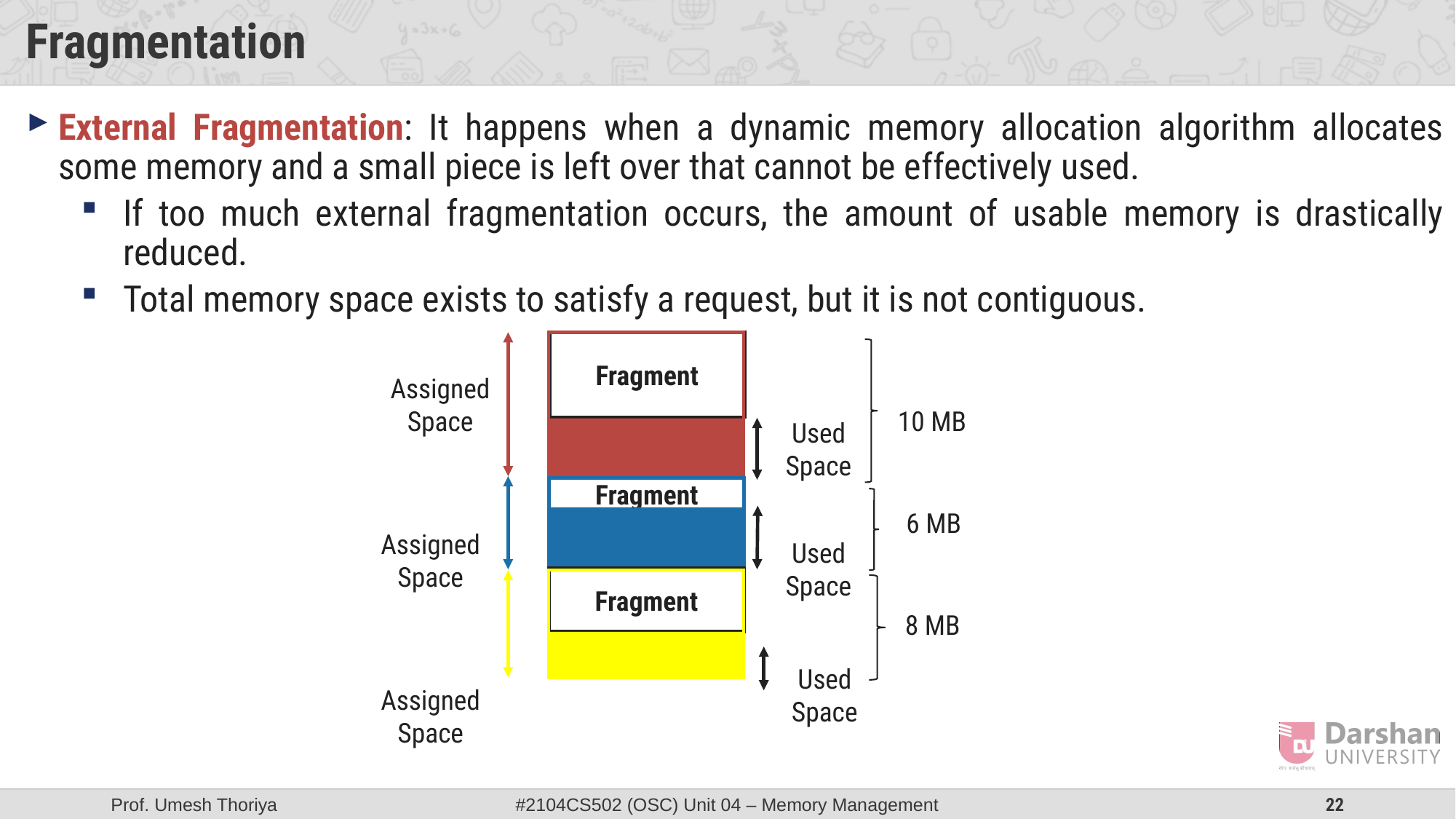

# Fragmentation
External Fragmentation: It happens when a dynamic memory allocation algorithm allocates some memory and a small piece is left over that cannot be effectively used.
If too much external fragmentation occurs, the amount of usable memory is drastically reduced.
Total memory space exists to satisfy a request, but it is not contiguous.

Fragment

Assigned
Space
10 MB
Used
Space

Fragment

6 MB

Assigned
Space
Used
Space
Fragment

8 MB

Used
Space
Assigned
Space